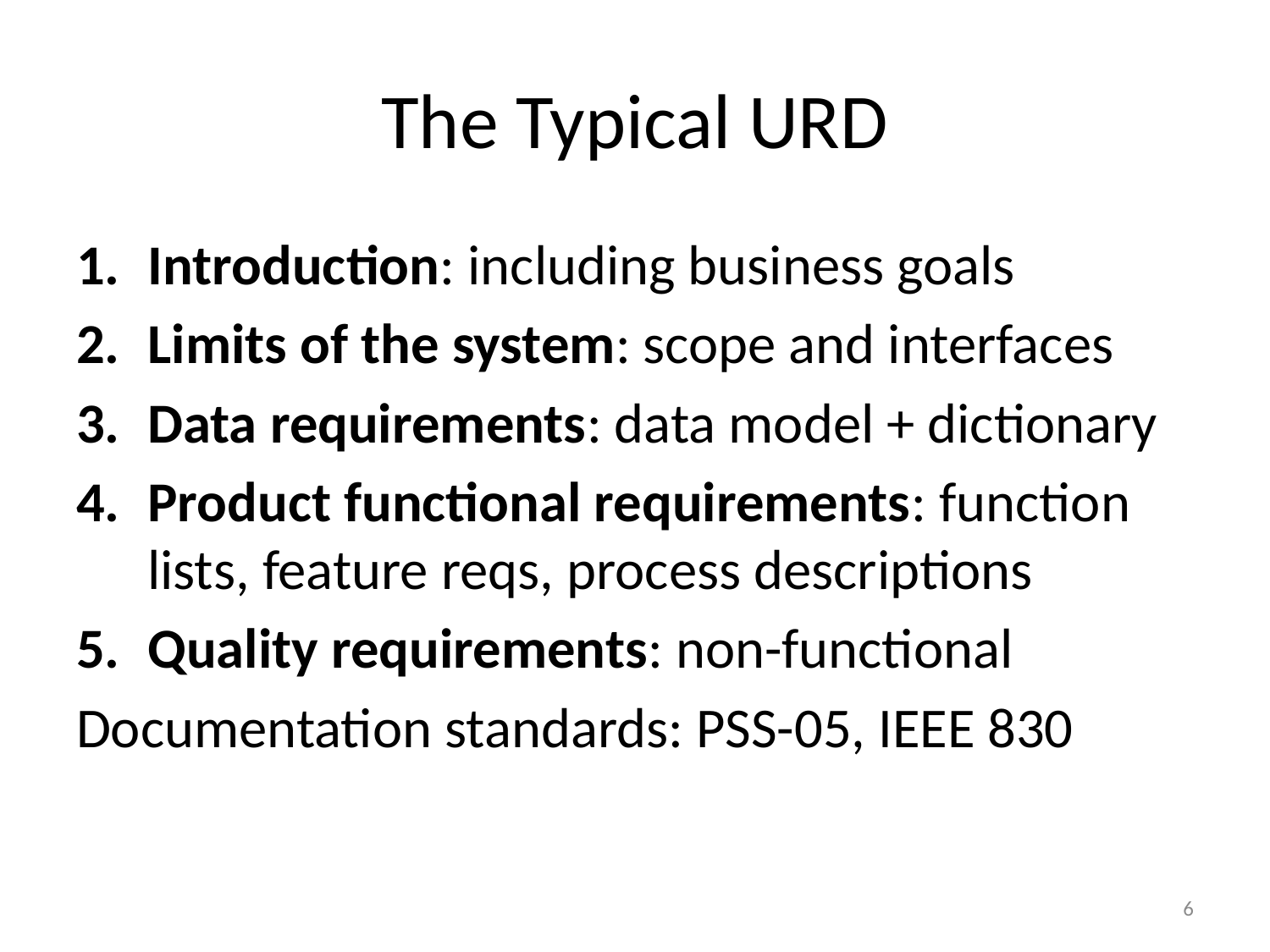

# The Typical URD
Introduction: including business goals
Limits of the system: scope and interfaces
Data requirements: data model + dictionary
Product functional requirements: function lists, feature reqs, process descriptions
Quality requirements: non-functional
Documentation standards: PSS-05, IEEE 830
6